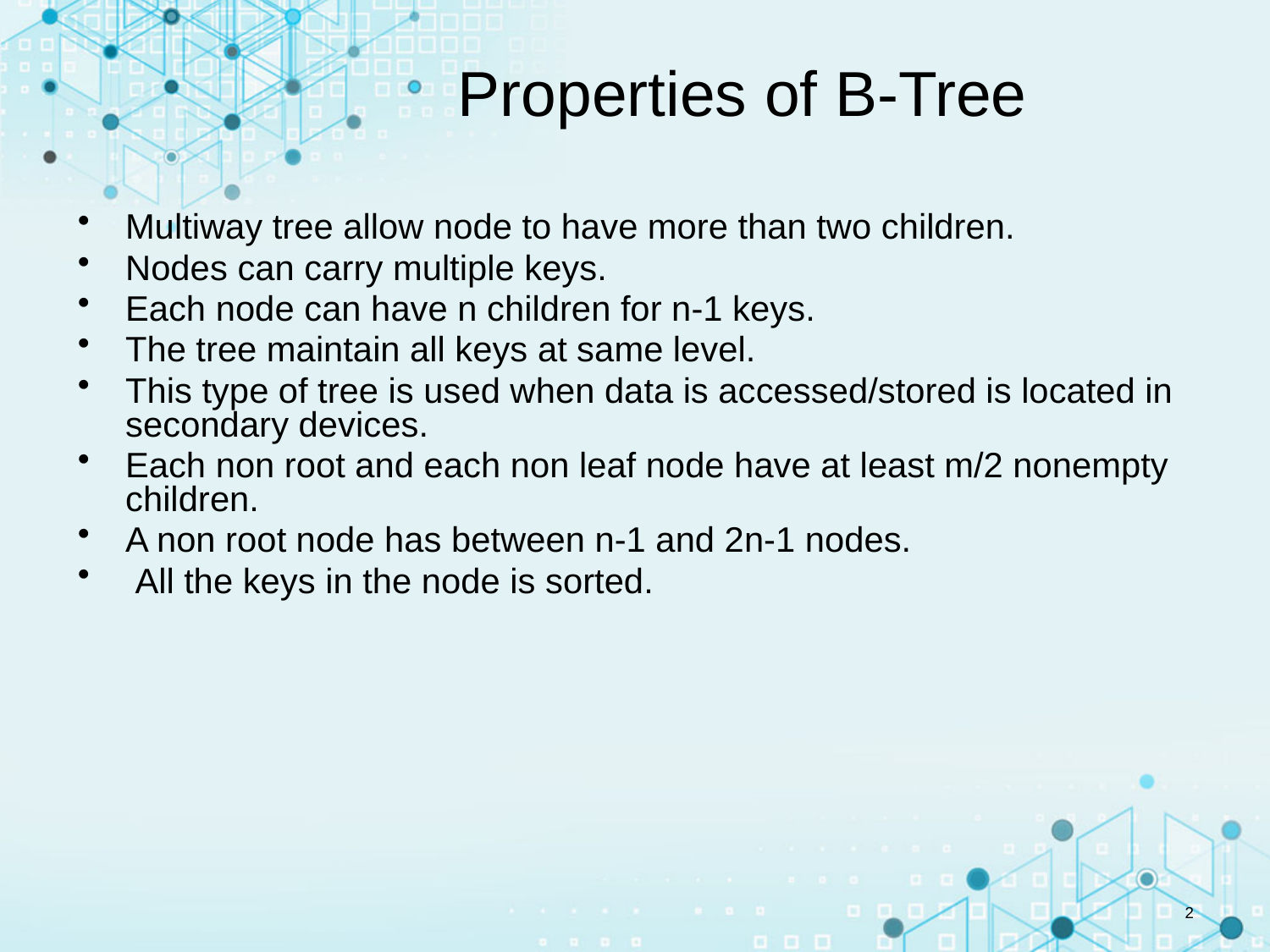

# Properties of B-Tree
Multiway tree allow node to have more than two children.
Nodes can carry multiple keys.
Each node can have n children for n-1 keys.
The tree maintain all keys at same level.
This type of tree is used when data is accessed/stored is located in secondary devices.
Each non root and each non leaf node have at least m/2 nonempty children.
A non root node has between n-1 and 2n-1 nodes.
 All the keys in the node is sorted.
2